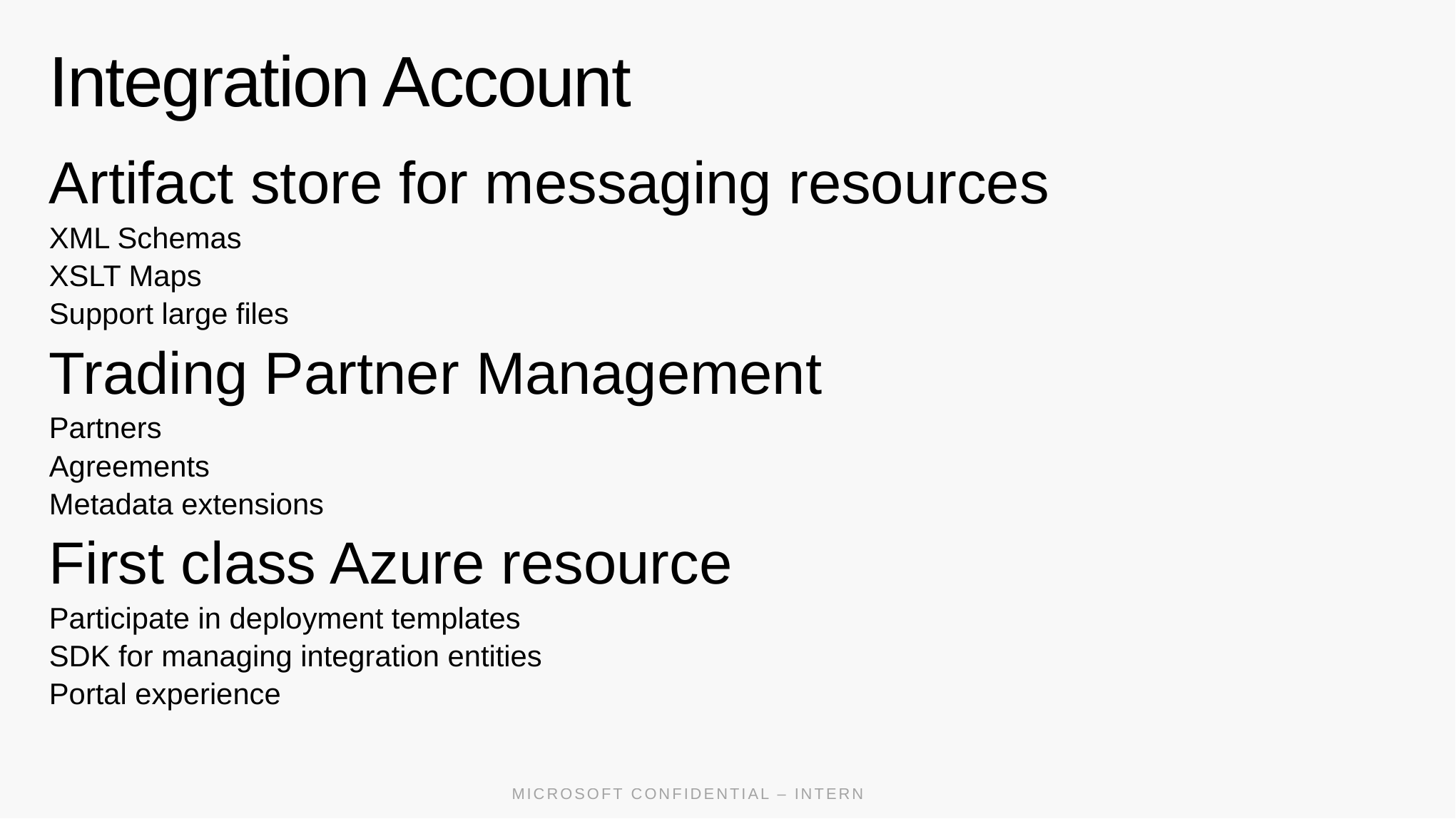

# Integration Account
Artifact store for messaging resources
XML Schemas
XSLT Maps
Support large files
Trading Partner Management
Partners
Agreements
Metadata extensions
First class Azure resource
Participate in deployment templates
SDK for managing integration entities
Portal experience